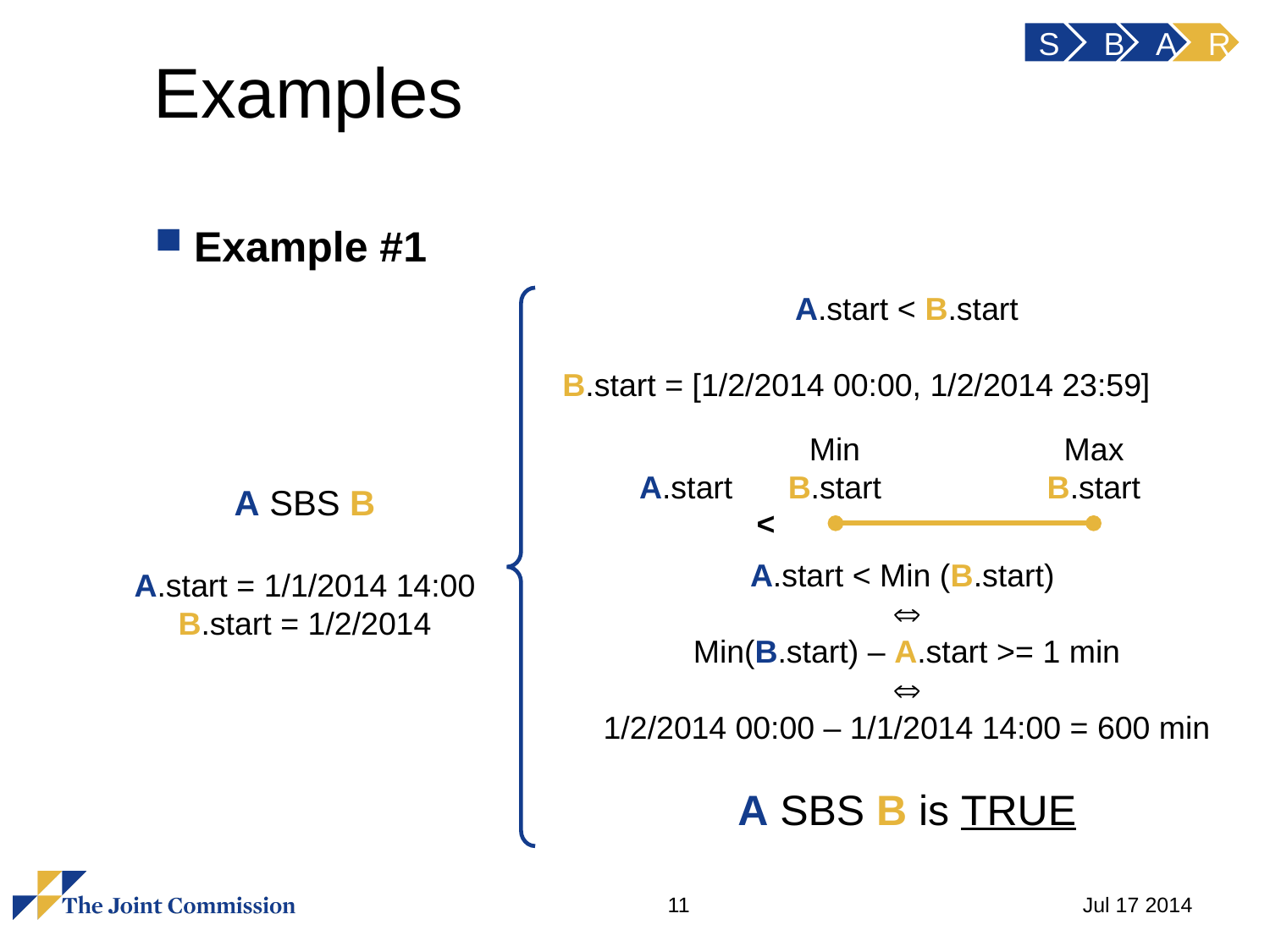

S
B
A
R
# Examples
Example #1
A.start < B.start

B.start = [1/2/2014 00:00, 1/2/2014 23:59]

A.start < Min (B.start)
⇔
Min(B.start) – A.start >= 1 min
⇔
1/2/2014 00:00 – 1/1/2014 14:00 = 600 min

A SBS B is TRUE

Min
B.start
Max
B.start
A.start
<
A SBS B

A.start = 1/1/2014 14:00
B.start = 1/2/2014